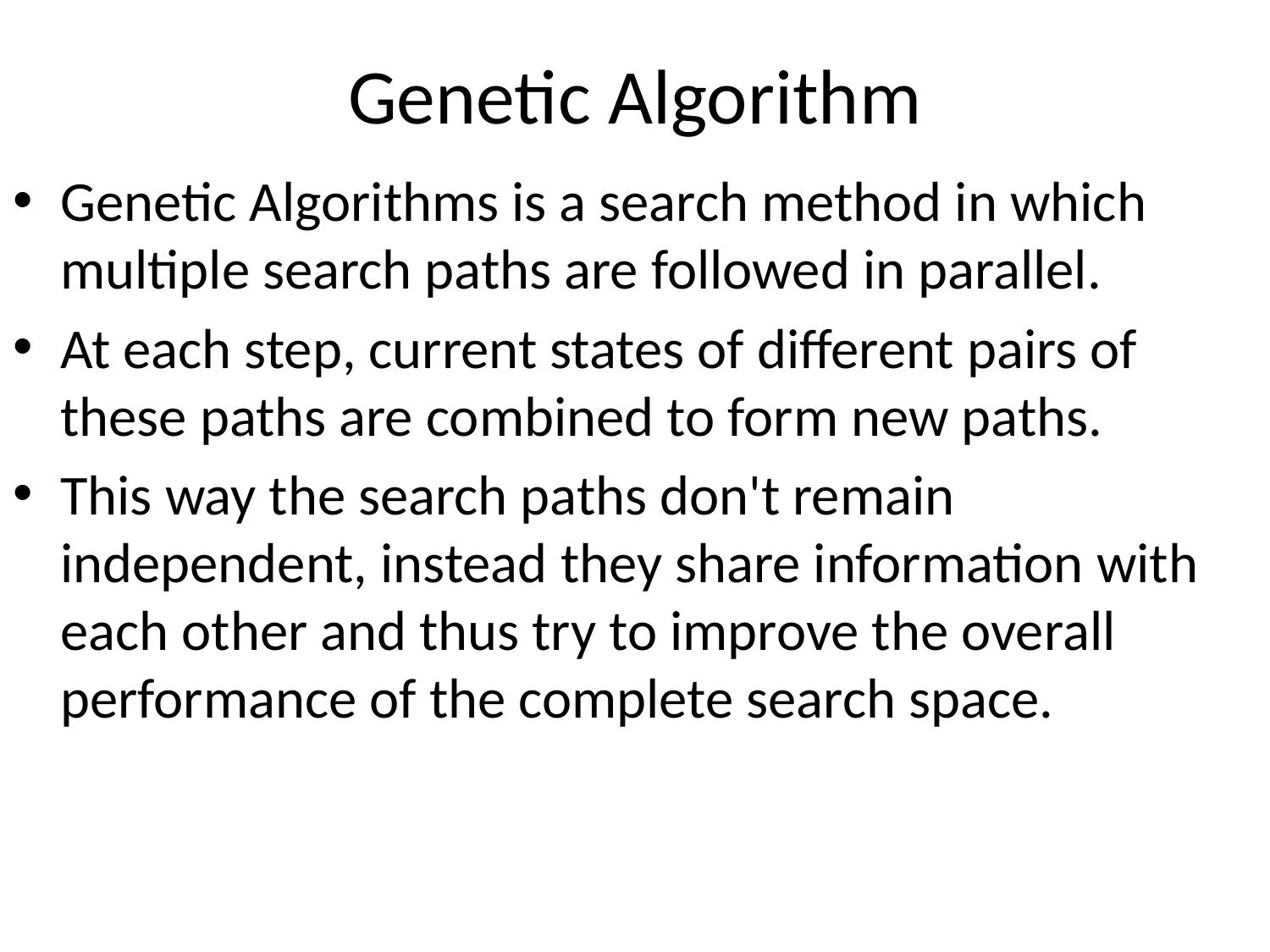

# Genetic Algorithm
Genetic Algorithms is a search method in which multiple search paths are followed in parallel.
At each step, current states of different pairs of these paths are combined to form new paths.
This way the search paths don't remain independent, instead they share information with each other and thus try to improve the overall performance of the complete search space.